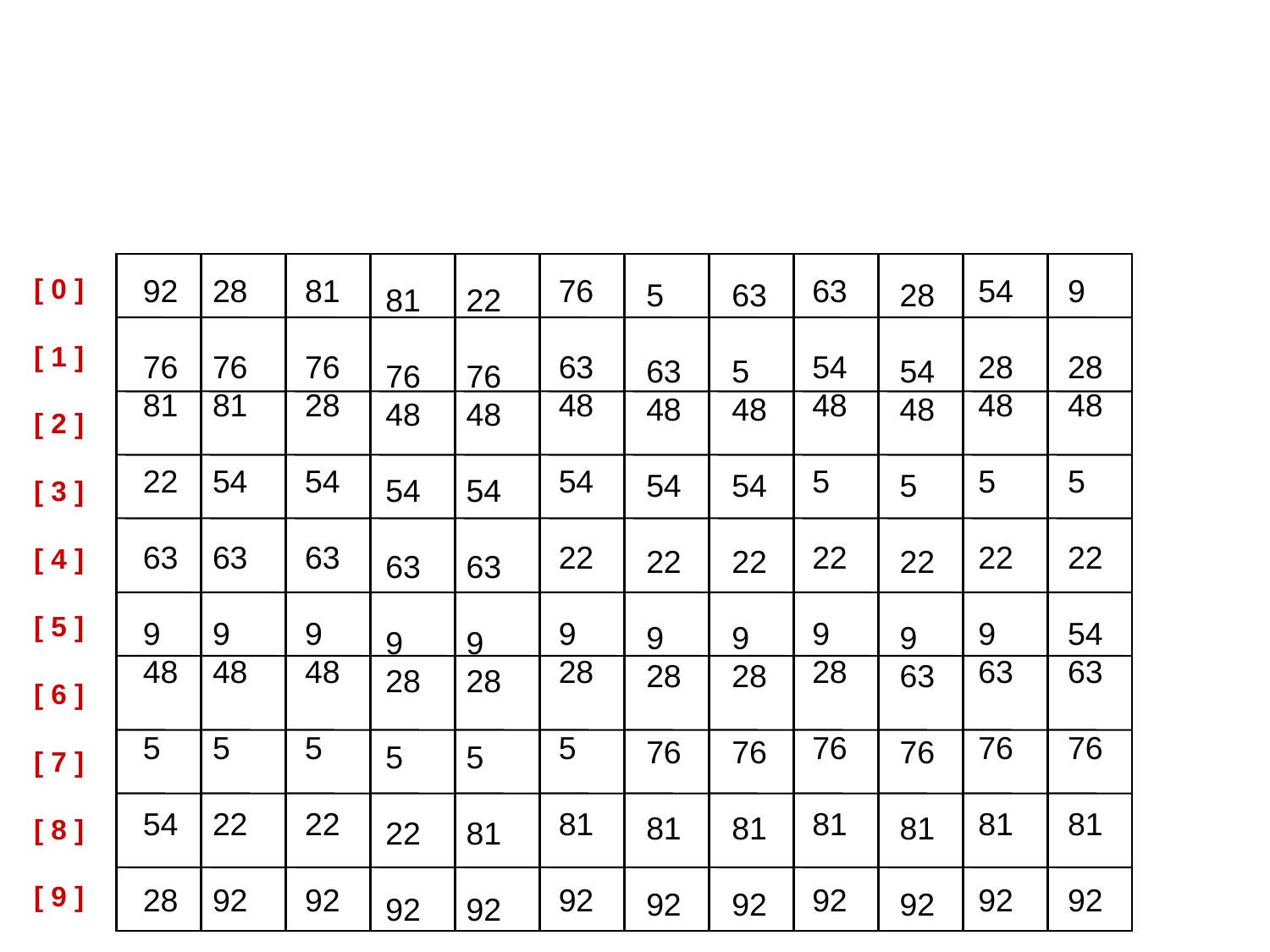

[ 0 ]

[ 1 ]

[ 2 ]

[ 3 ]

[ 4 ]

[ 5 ]

[ 6 ]

[ 7 ]

[ 8 ]

[ 9 ]
92

76
81

22

63

9
48

5

54

28

28

76
81

54

63

9
48

5

22

92

81

76
28

54

63

9
48

5

22

92

76

63
48

54

22

9
28

5

81

92

63

54
48

5

22

9
28

76

81

92

54

28
48

5

22

9
63

76

81

92

9

28
48

5

22

54
63

76

81

92

5

63
48

54

22

9
28

76

81

92

63

5
48

54

22

9
28

76

81

92

28

54
48

5

22

9
63

76

81

92

81

76
48

54

63

9
28

5

22

92

22

76
48

54

63

9
28

5

81

92